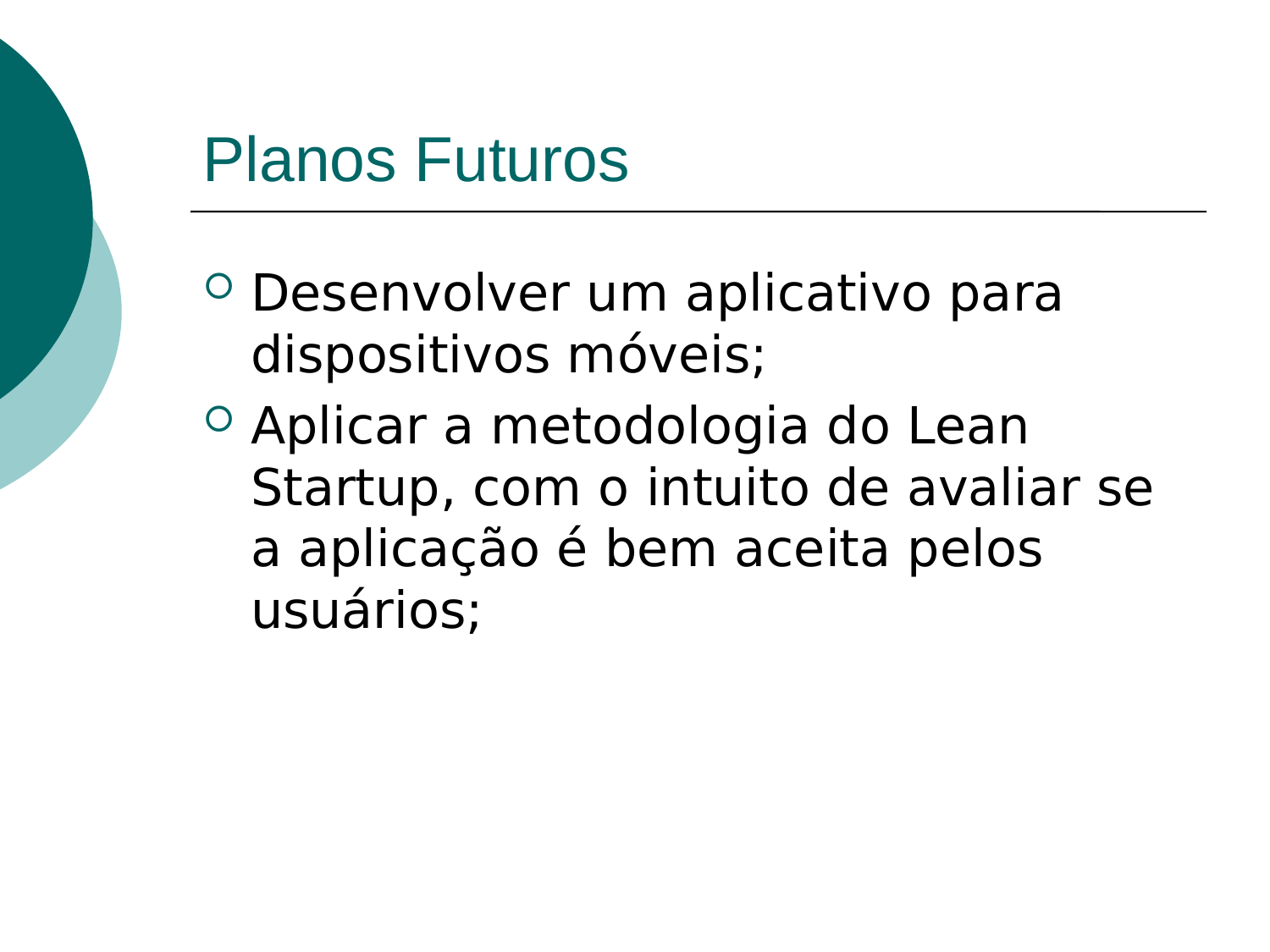

# Planos Futuros
Desenvolver um aplicativo para dispositivos móveis;
Aplicar a metodologia do Lean Startup, com o intuito de avaliar se a aplicação é bem aceita pelos usuários;